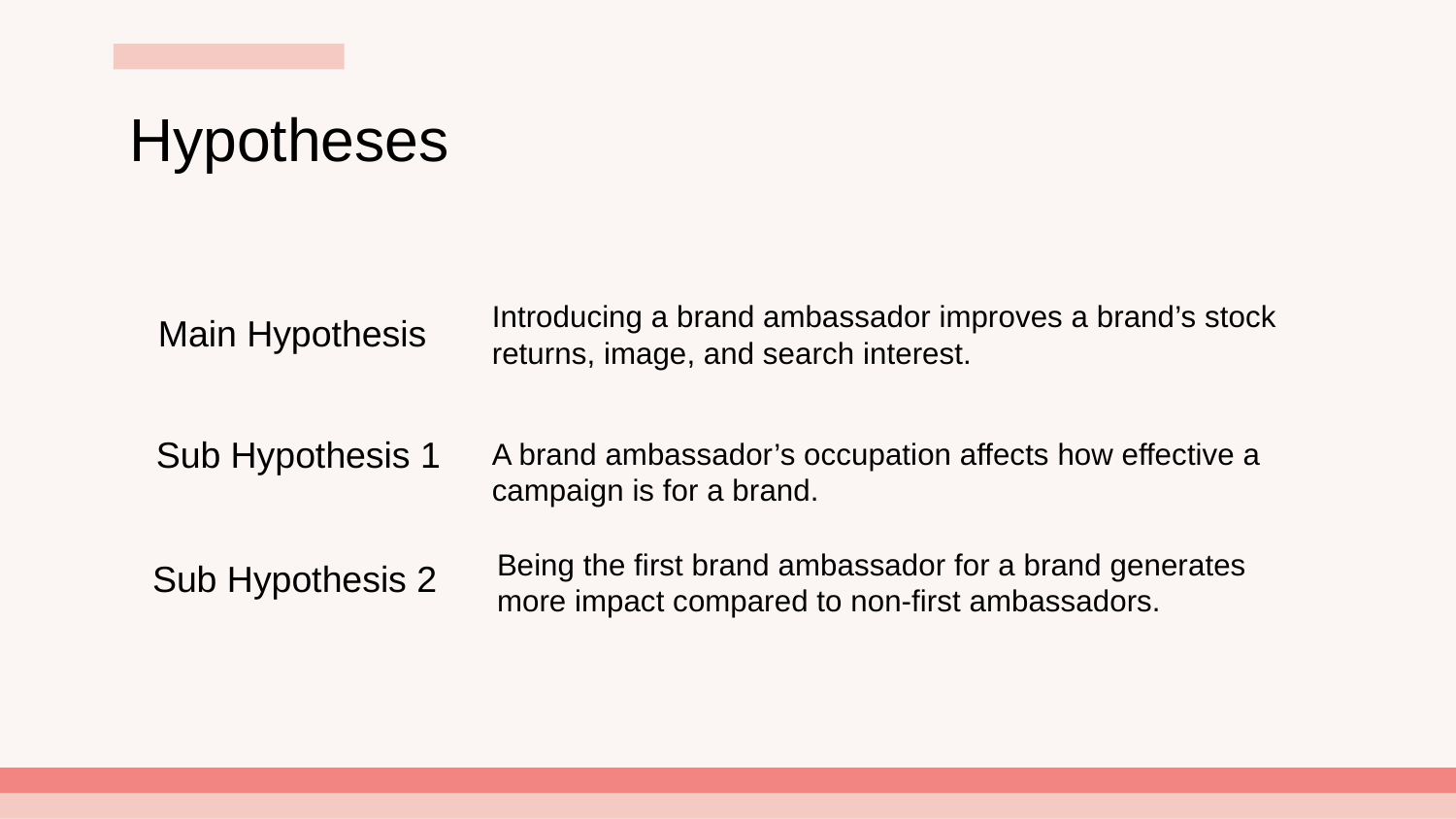

# Hypotheses
Introducing a brand ambassador improves a brand’s stock returns, image, and search interest.
Main Hypothesis
A brand ambassador’s occupation affects how effective a campaign is for a brand.
Sub Hypothesis 1

Being the first brand ambassador for a brand generates more impact compared to non-first ambassadors.
Sub Hypothesis 2